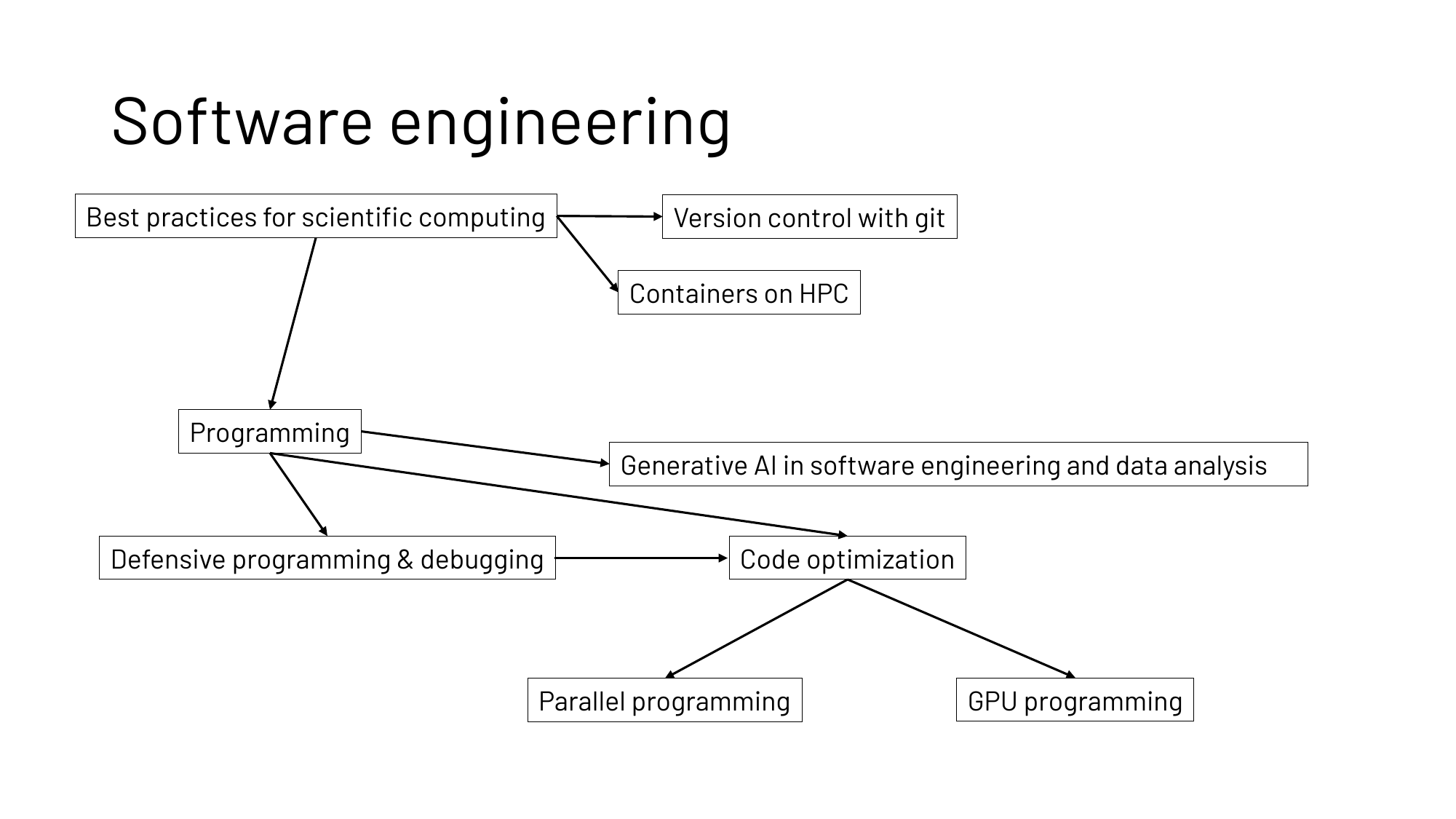

# Software engineering
Best practices for scientific computing
Version control with git
Containers on HPC
Programming
Generative AI in software engineering and data analysis
Defensive programming & debugging
Code optimization
GPU programming
Parallel programming